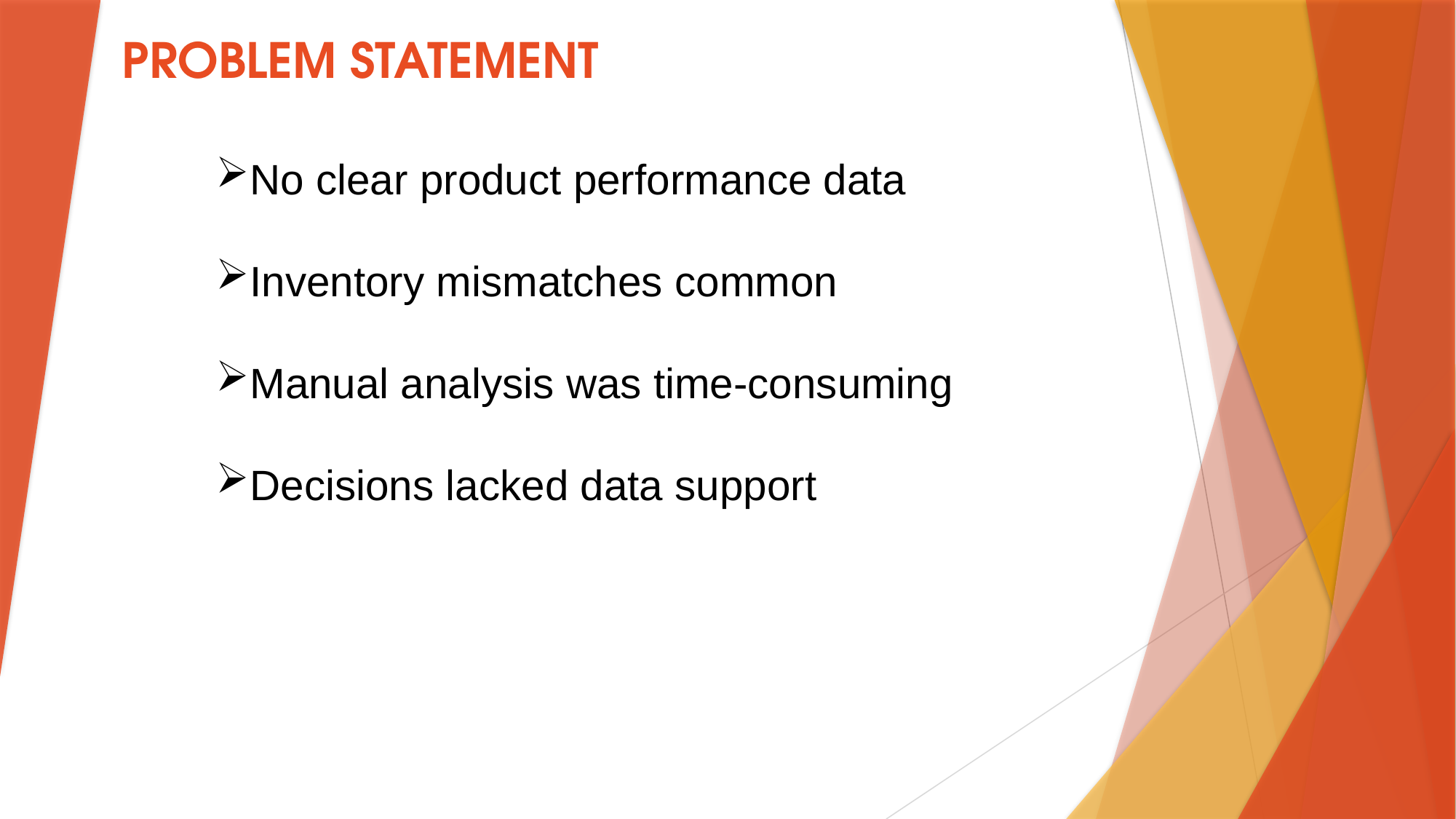

# PROBLEM STATEMENT

No clear product performance data

Inventory mismatches common

Manual analysis was time-consuming

Decisions lacked data support